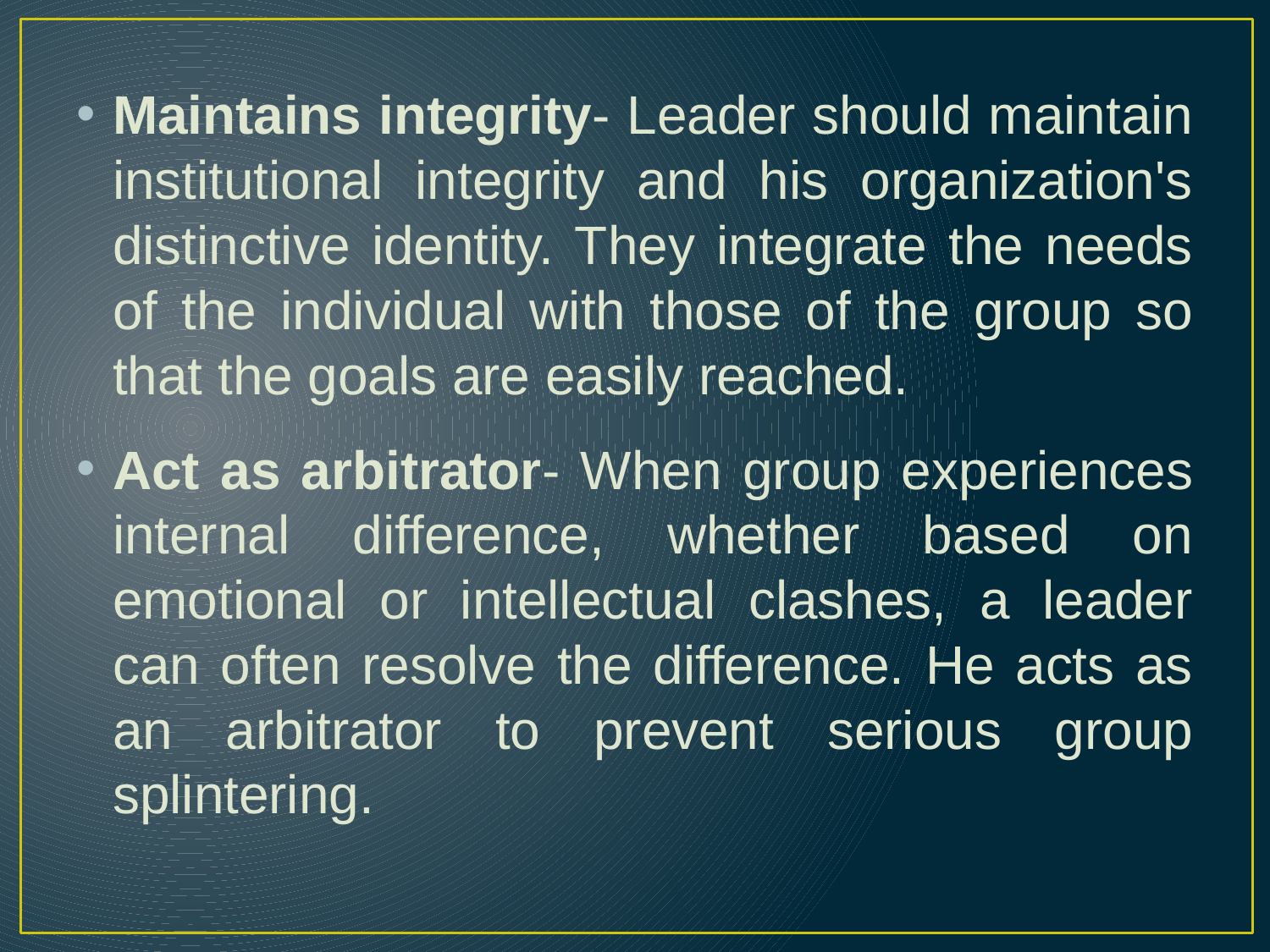

Maintains integrity- Leader should maintain institutional integrity and his organization's distinctive identity. They integrate the needs of the individual with those of the group so that the goals are easily reached.

Act as arbitrator- When group experiences internal difference, whether based on emotional or intellectual clashes, a leader can often resolve the difference. He acts as an arbitrator to prevent serious group splintering.